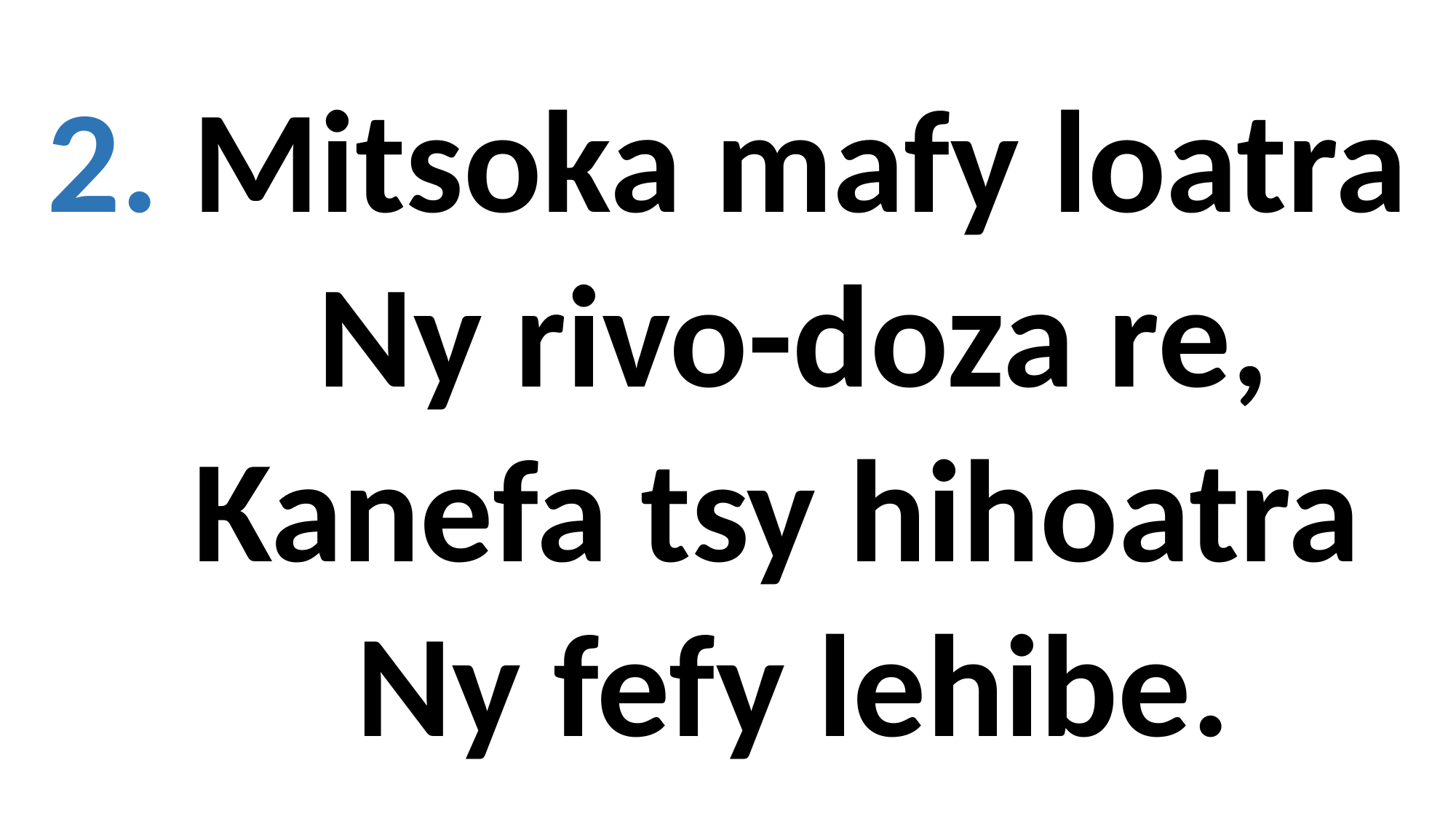

2. Mitsoka mafy loatra
    Ny rivo-doza re,
   Kanefa tsy hihoatra
    Ny fefy lehibe.